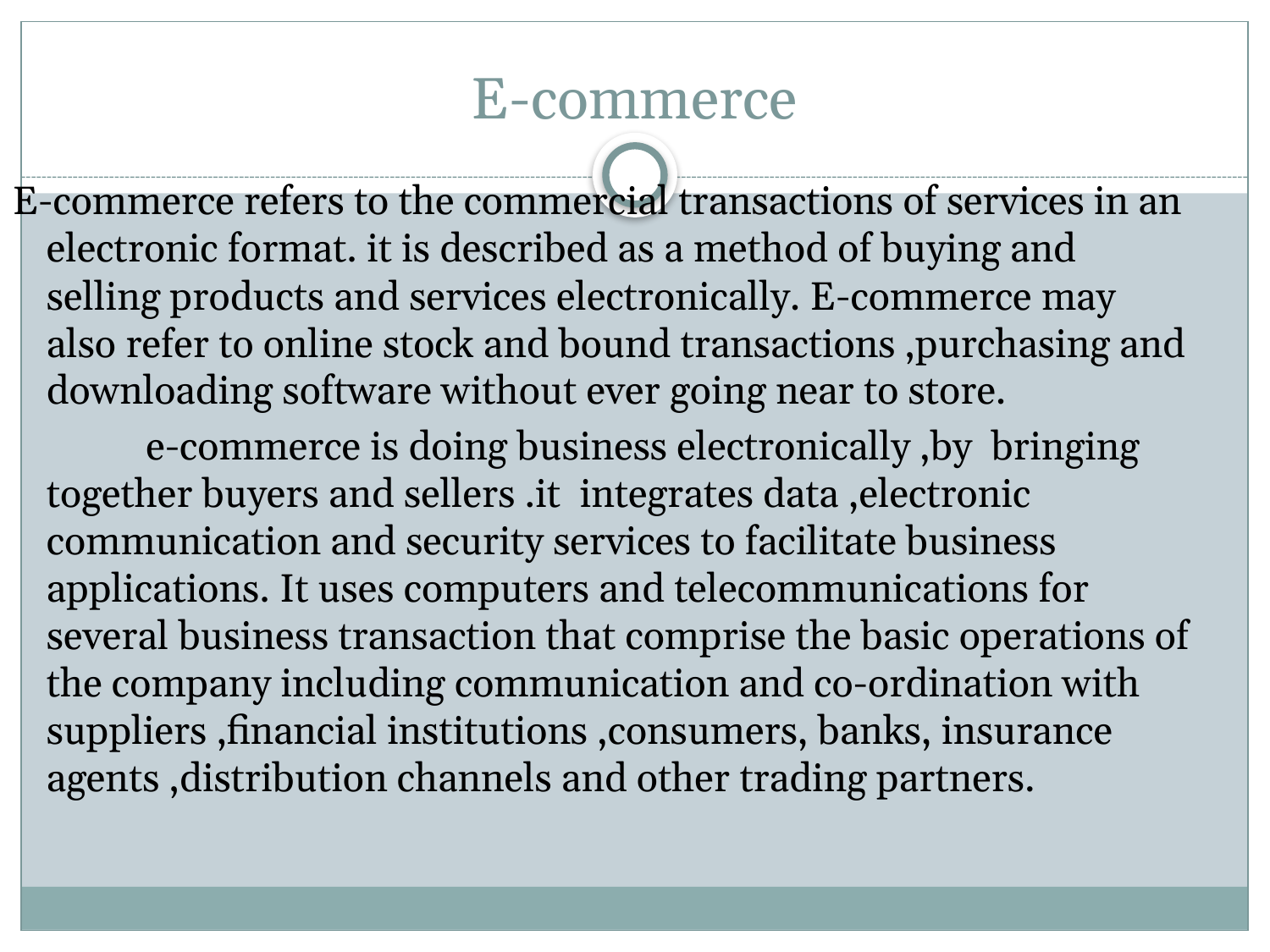

# E-commerce
E-commerce refers to the commercial transactions of services in an electronic format. it is described as a method of buying and selling products and services electronically. E-commerce may also refer to online stock and bound transactions ,purchasing and downloading software without ever going near to store.
              e-commerce is doing business electronically ,by  bringing together buyers and sellers .it  integrates data ,electronic communication and security services to facilitate business applications. It uses computers and telecommunications for several business transaction that comprise the basic operations of the company including communication and co-ordination with suppliers ,financial institutions ,consumers, banks, insurance  agents ,distribution channels and other trading partners.